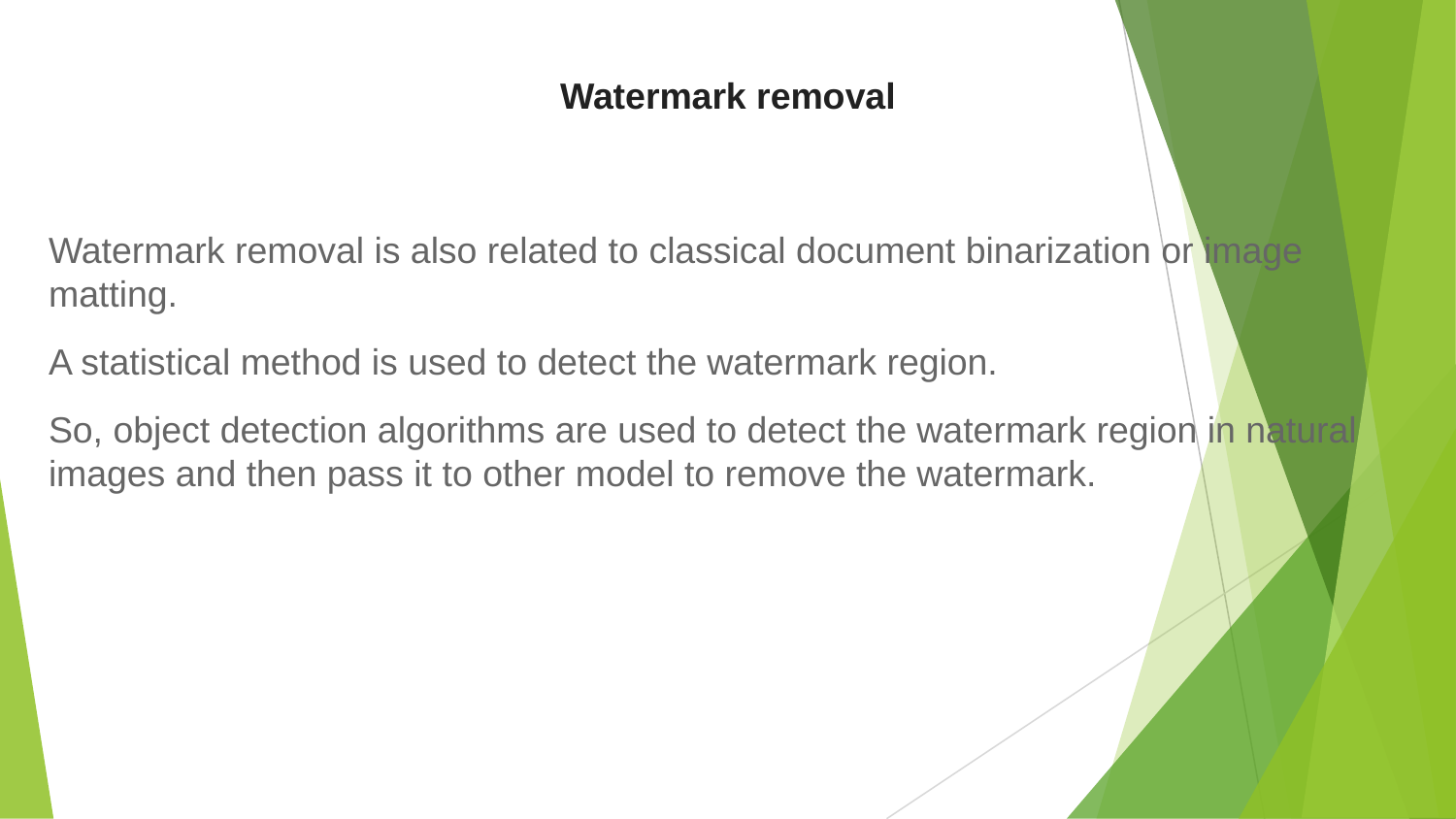

# Watermark removal
Watermark removal is also related to classical document binarization or image matting.
A statistical method is used to detect the watermark region.
So, object detection algorithms are used to detect the watermark region in natural images and then pass it to other model to remove the watermark.